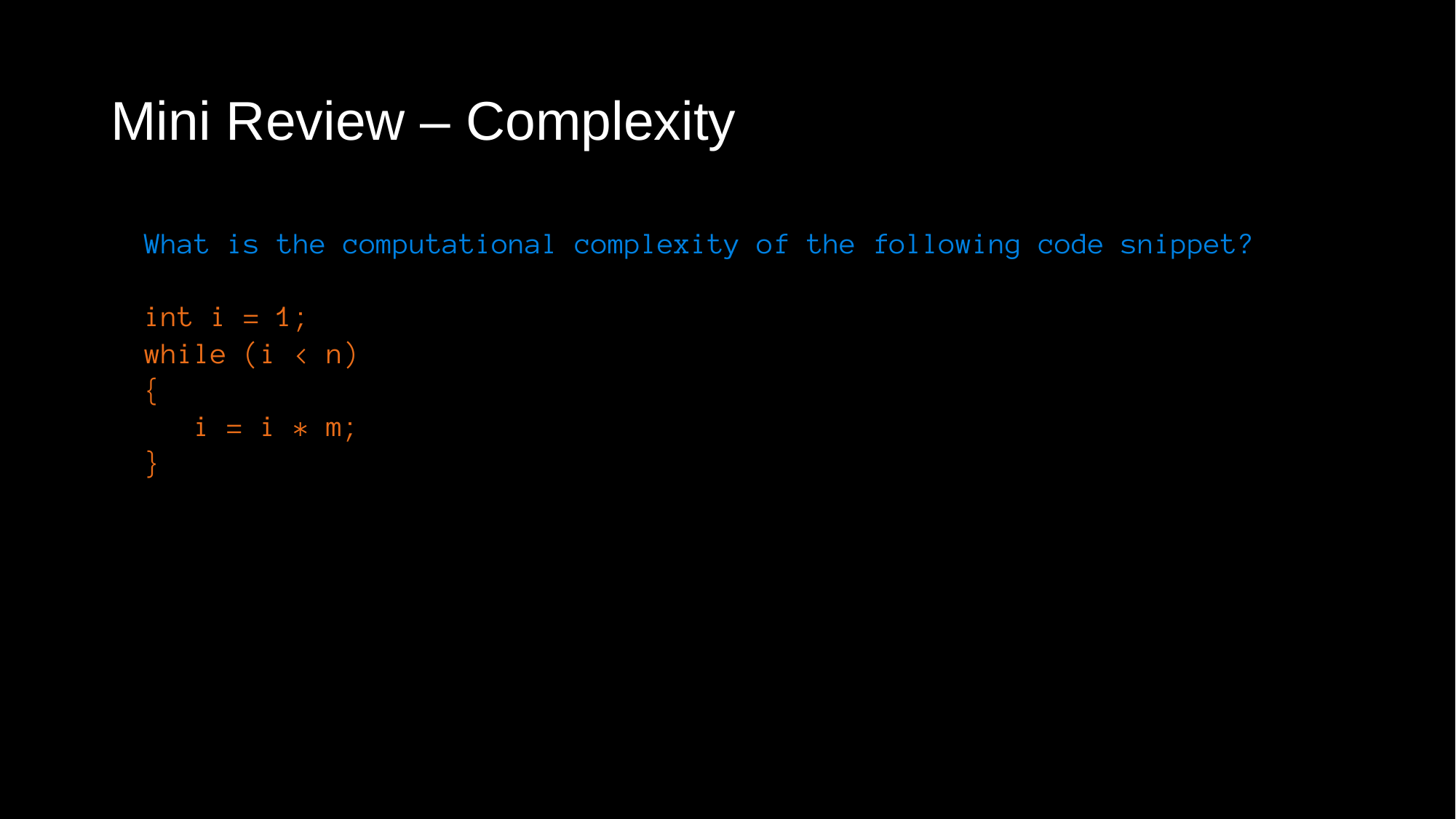

# Mini Review – Complexity
What is the computational complexity of the following code snippet?

int i = 1;
while (i < n)
{
   i = i * m;
}